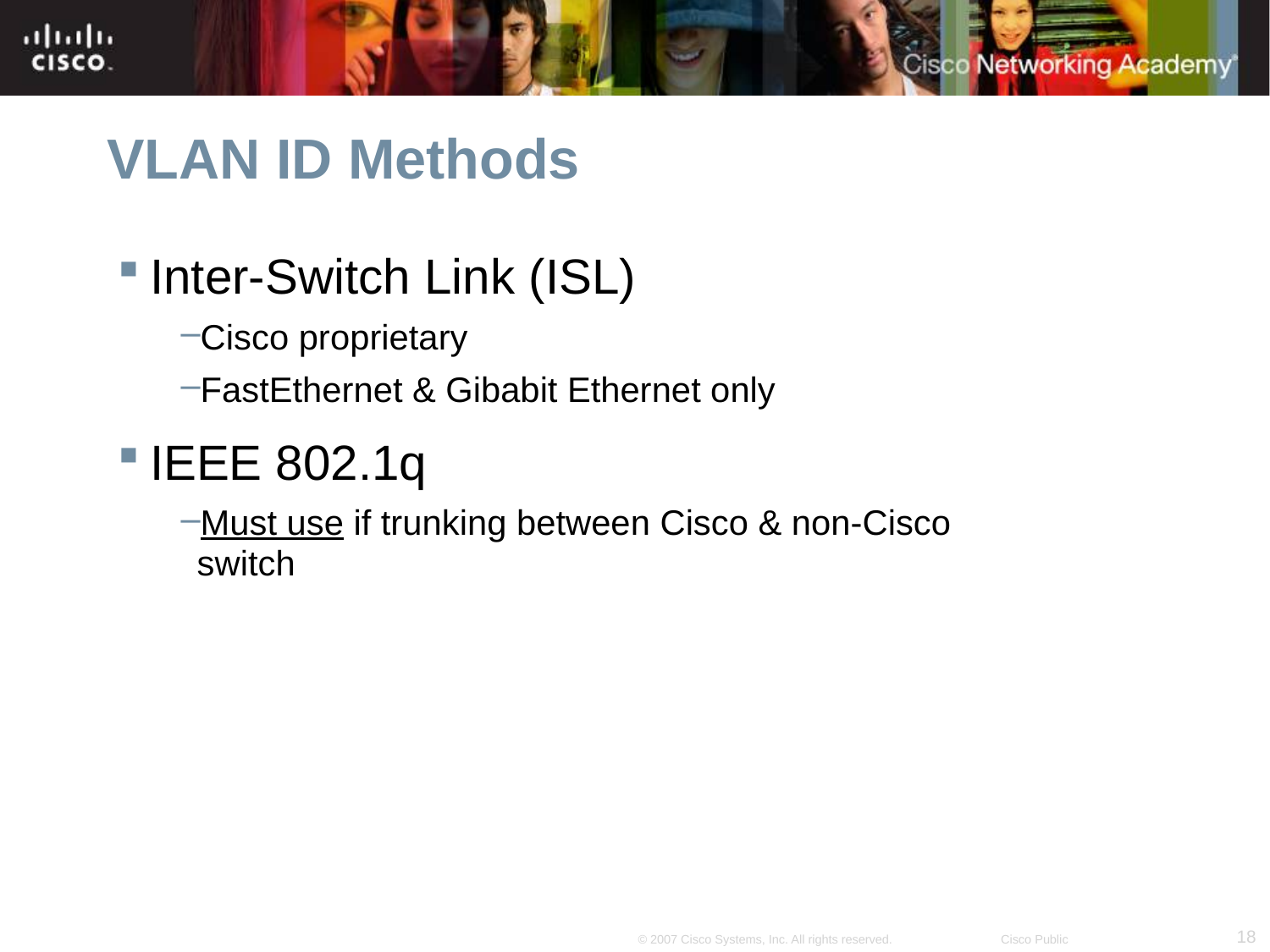

# VLAN ID Methods
Inter-Switch Link (ISL)
Cisco proprietary
FastEthernet & Gibabit Ethernet only
IEEE 802.1q
Must use if trunking between Cisco & non-Cisco switch